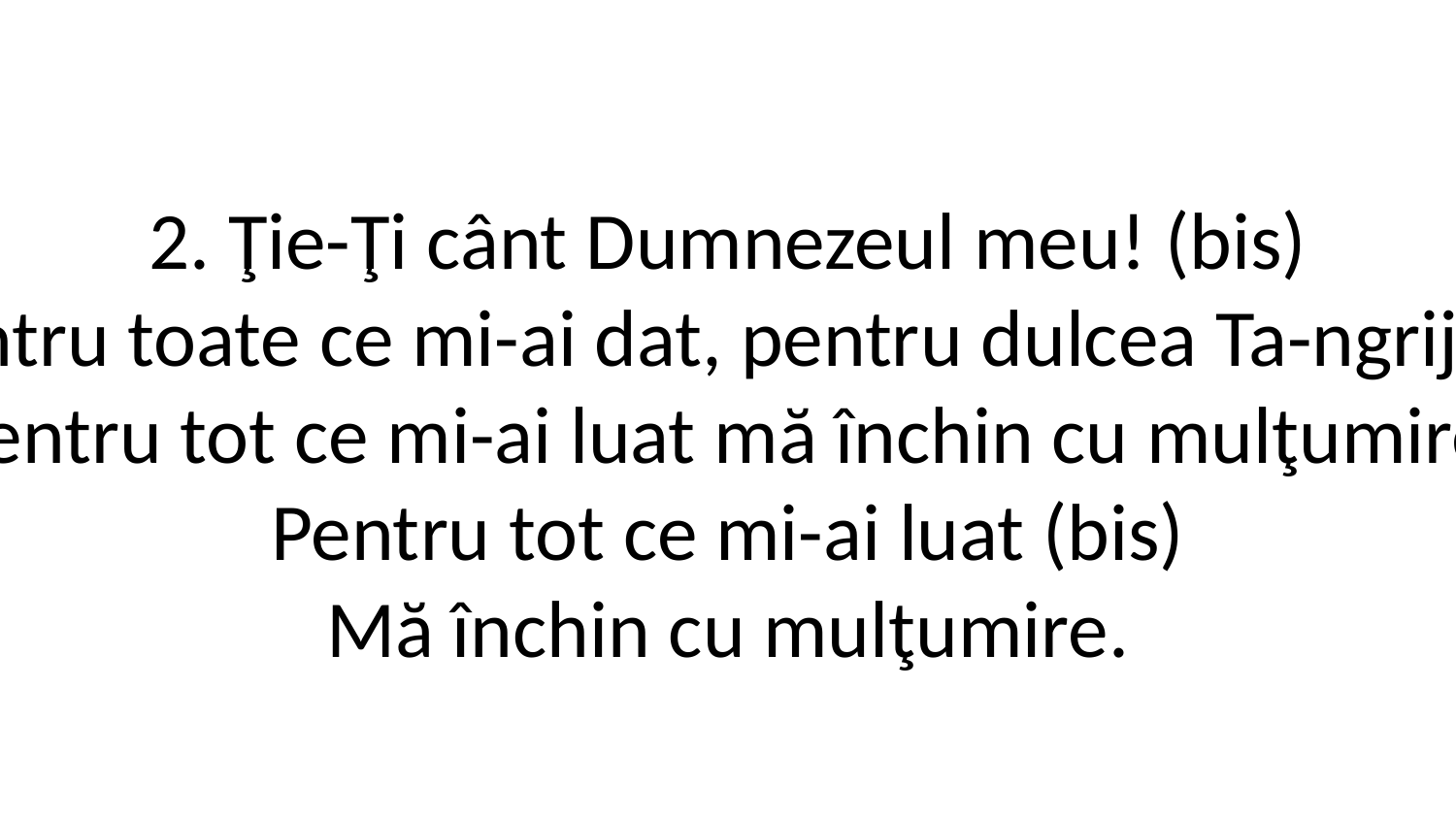

2. Ţie-Ţi cânt Dumnezeul meu! (bis)
Pentru toate ce mi-ai dat, pentru dulcea Ta-ngrijire,
Pentru tot ce mi-ai luat mă închin cu mulţumire.
Pentru tot ce mi-ai luat (bis)
Mă închin cu mulţumire.